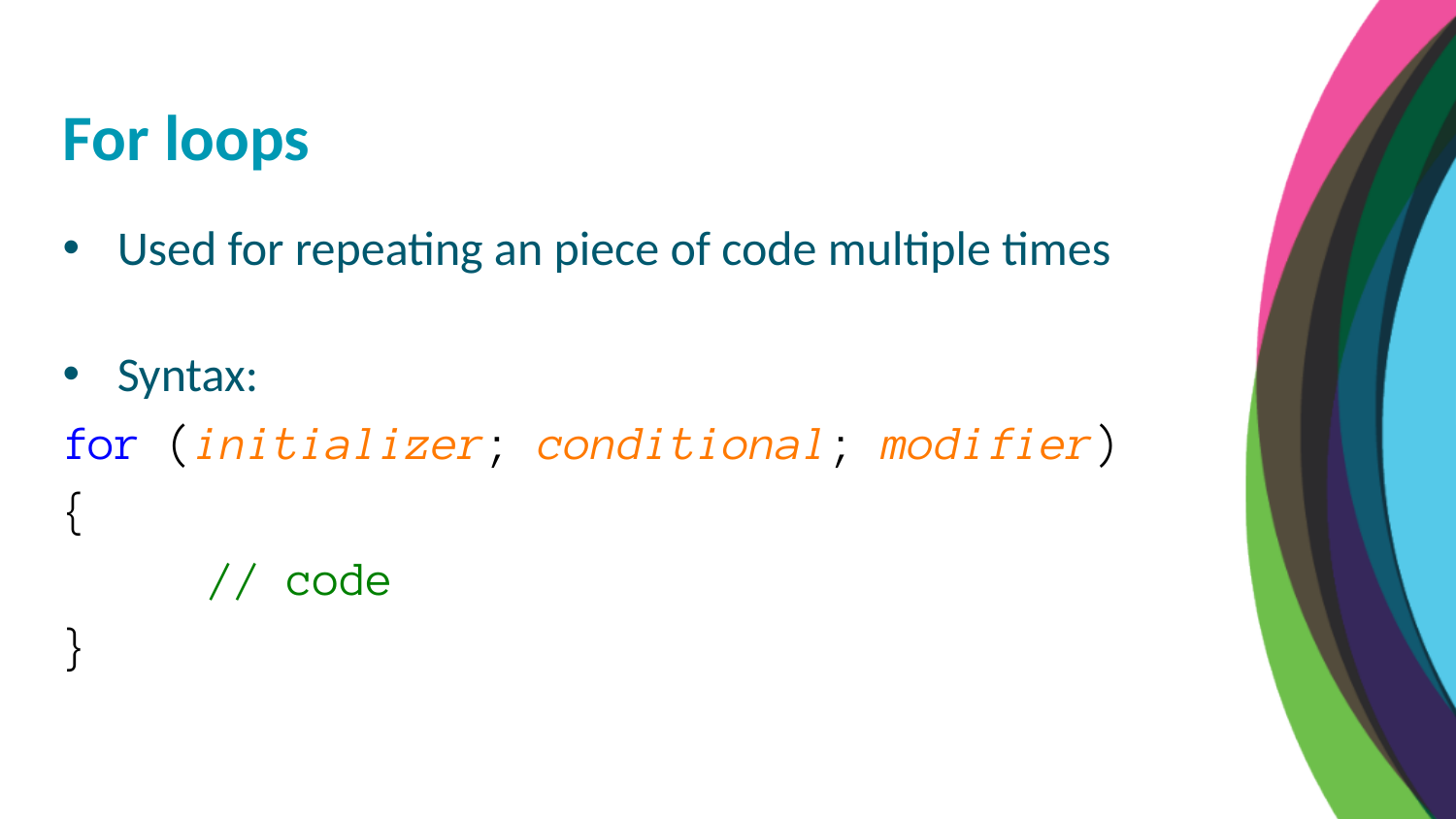

For loops
Used for repeating an piece of code multiple times
Syntax:
for (initializer; conditional; modifier)
{
	// code
}